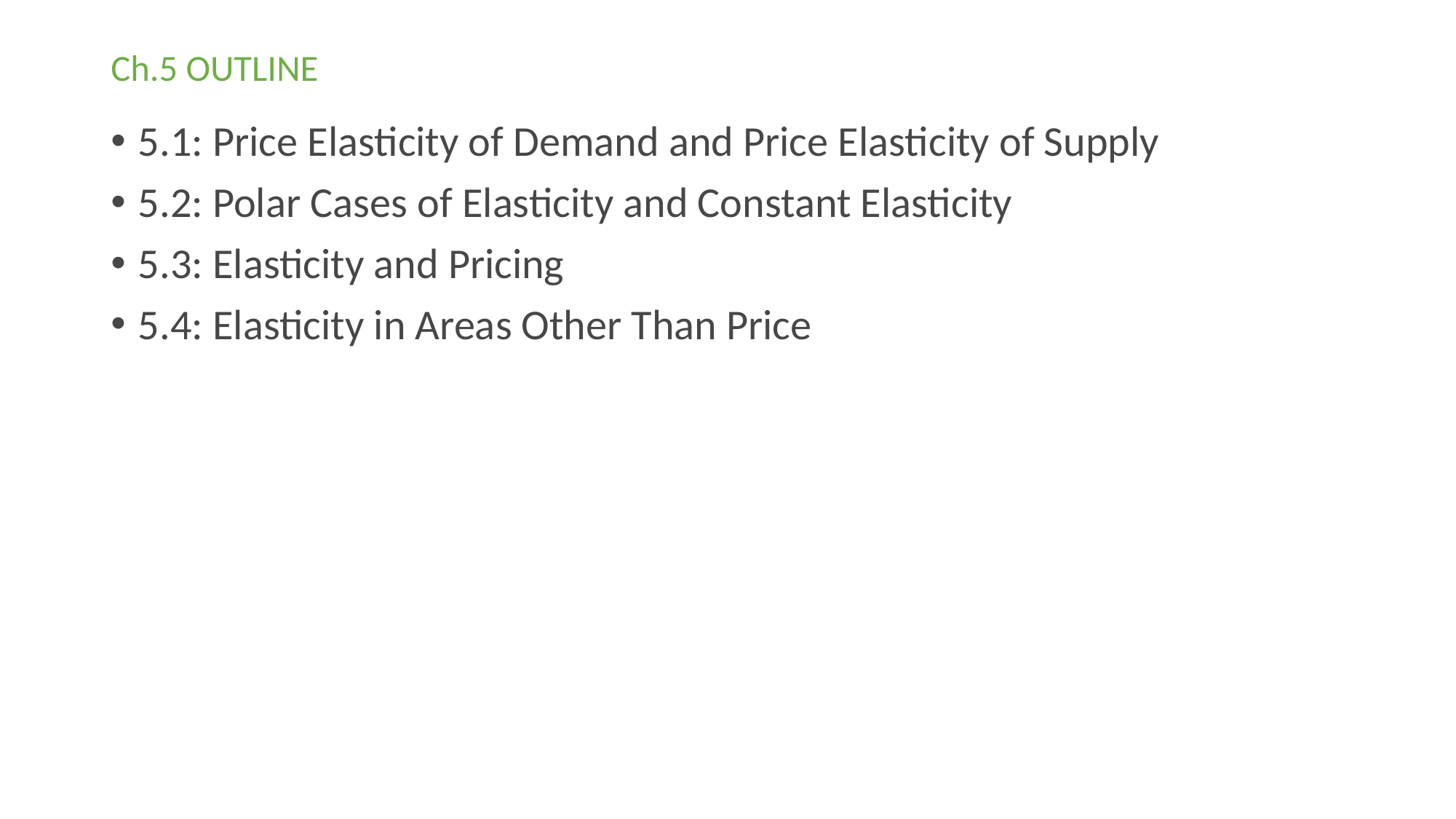

# Ch.5 OUTLINE
5.1: Price Elasticity of Demand and Price Elasticity of Supply
5.2: Polar Cases of Elasticity and Constant Elasticity
5.3: Elasticity and Pricing
5.4: Elasticity in Areas Other Than Price